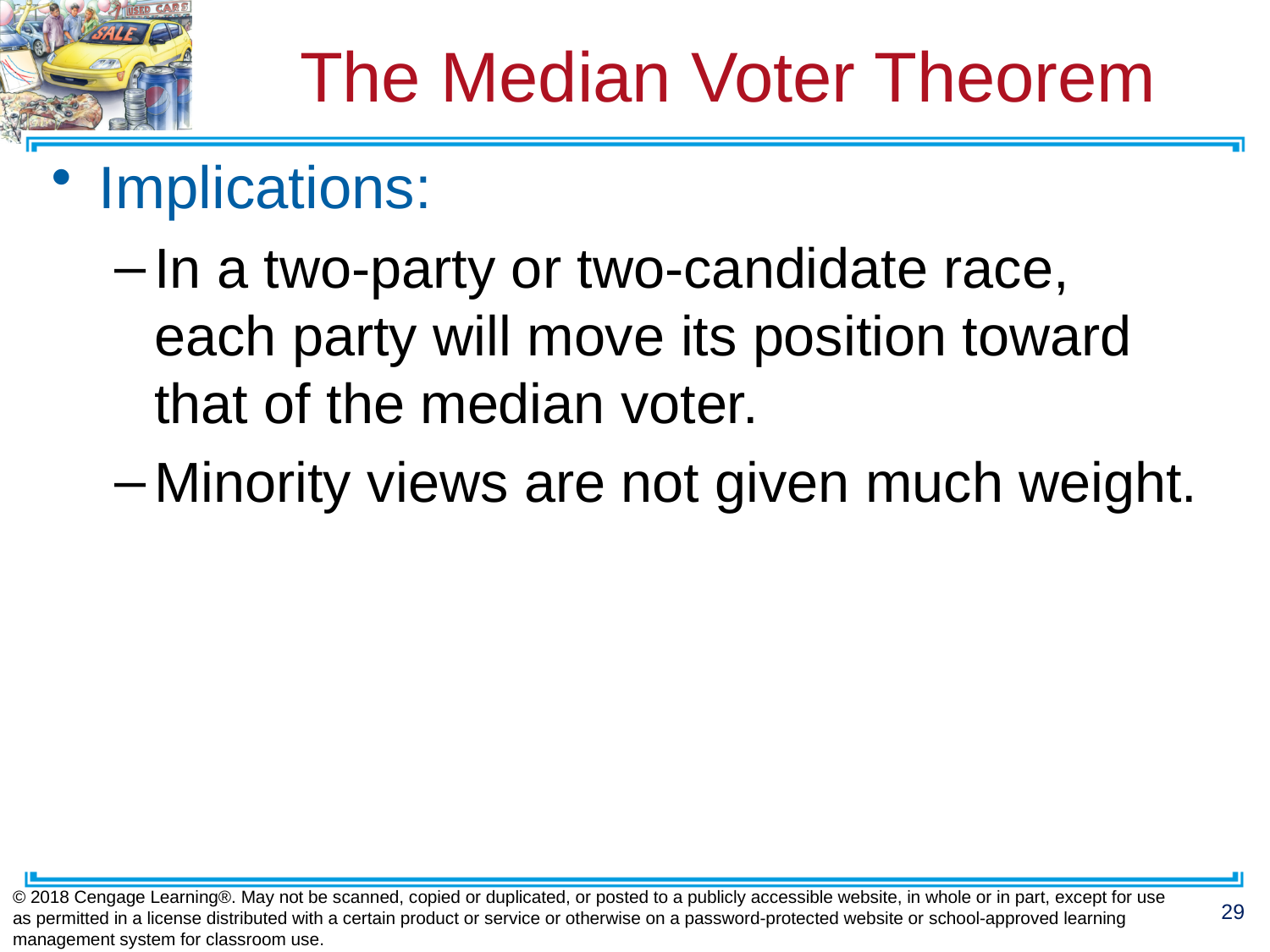

# The Median Voter Theorem
Implications:
In a two-party or two-candidate race,
each party will move its position toward
that of the median voter.
Minority views are not given much weight.
© 2018 Cengage Learning®. May not be scanned, copied or duplicated, or posted to a publicly accessible website, in whole or in part, except for use as permitted in a license distributed with a certain product or service or otherwise on a password-protected website or school-approved learning management system for classroom use.
29